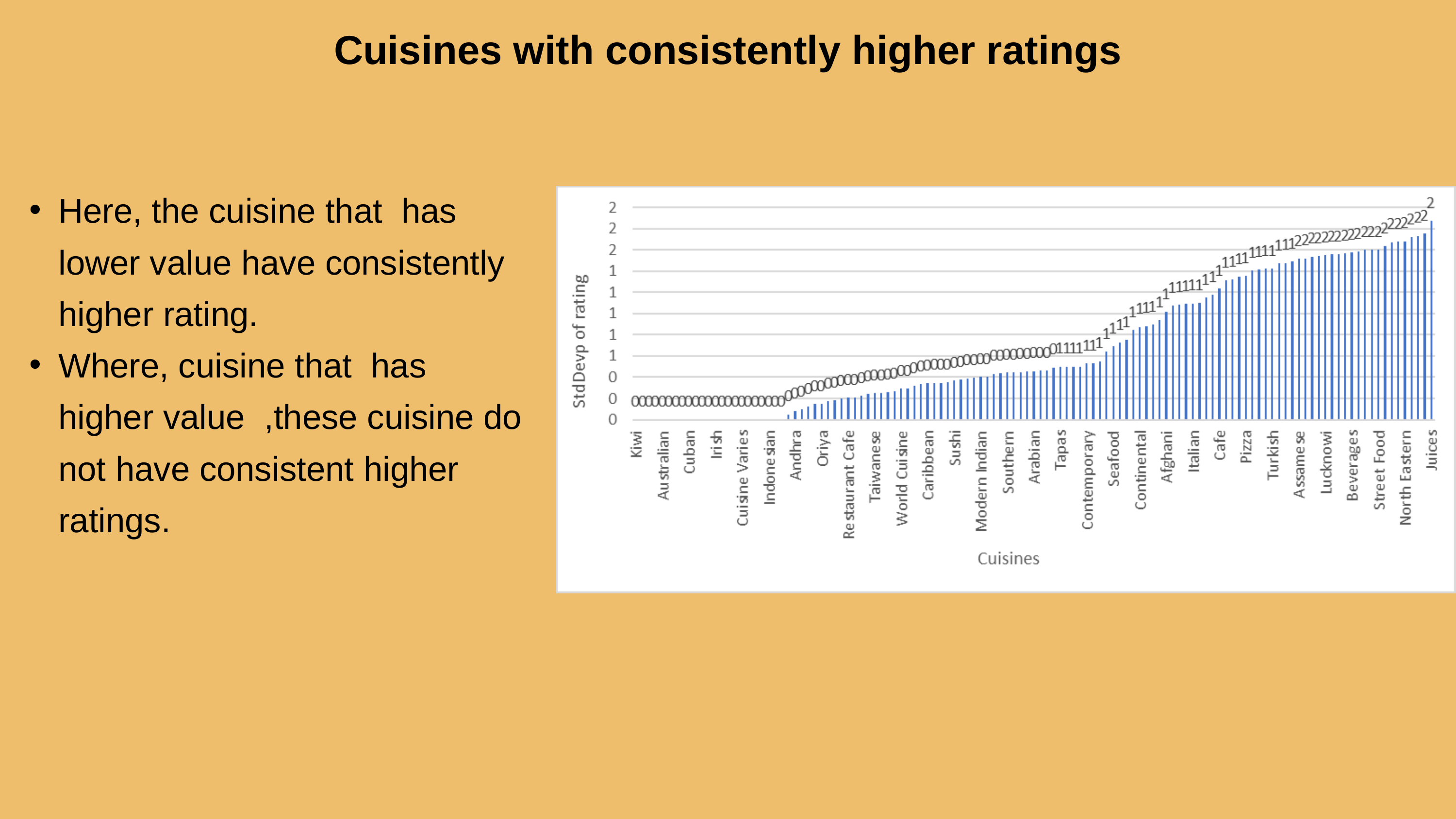

Cuisines with consistently higher ratings

Here, the cuisine that  has  lower value have consistently higher rating.
Where, cuisine that  has higher value  ,these cuisine do not have consistent higher ratings.